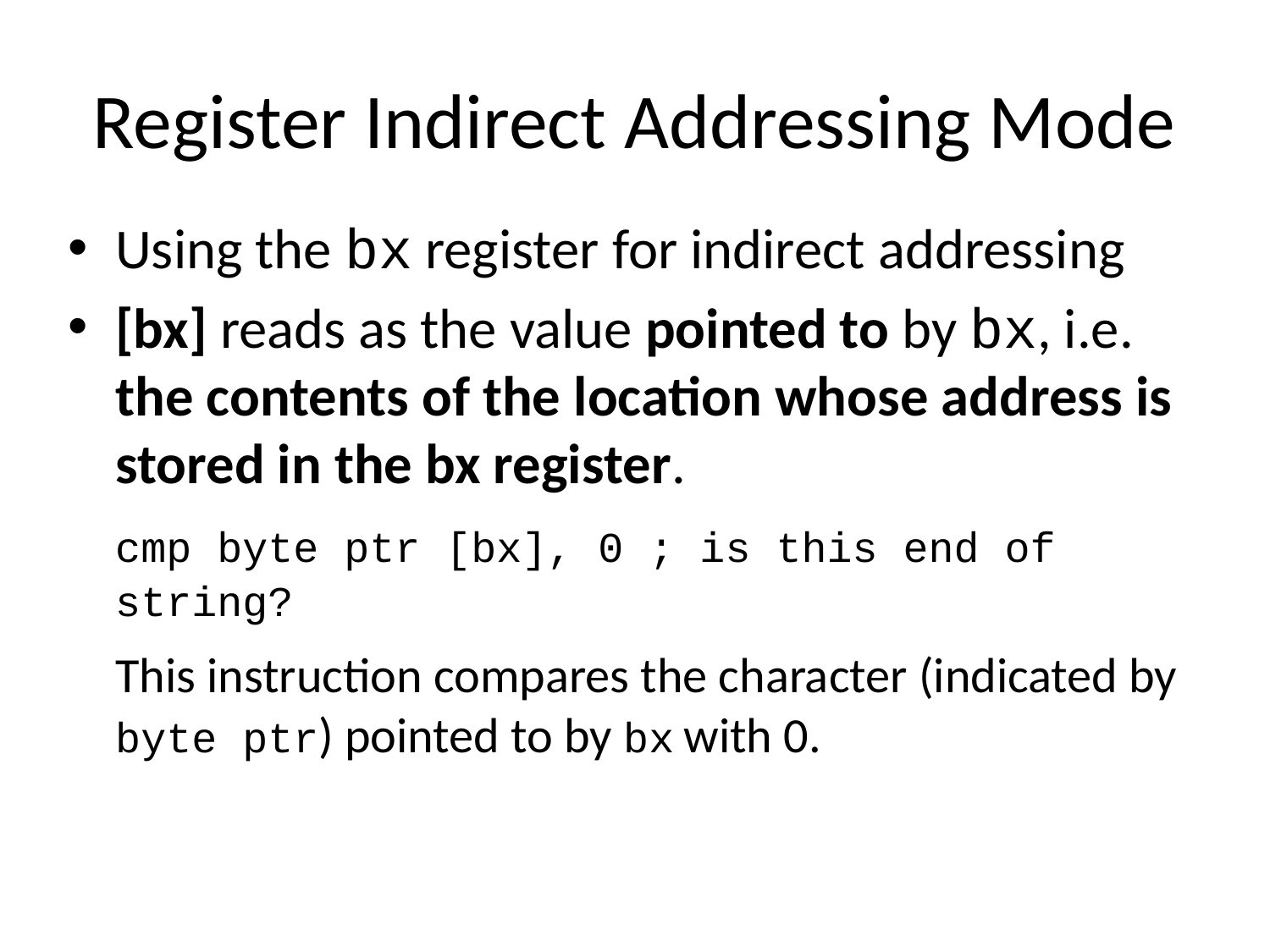

# Register Indirect Addressing Mode
Using the bx register for indirect addressing
[bx] reads as the value pointed to by bx, i.e. the contents of the location whose address is stored in the bx register.
	cmp byte ptr [bx], 0 ; is this end of string?
	This instruction compares the character (indicated by byte ptr) pointed to by bx with 0.